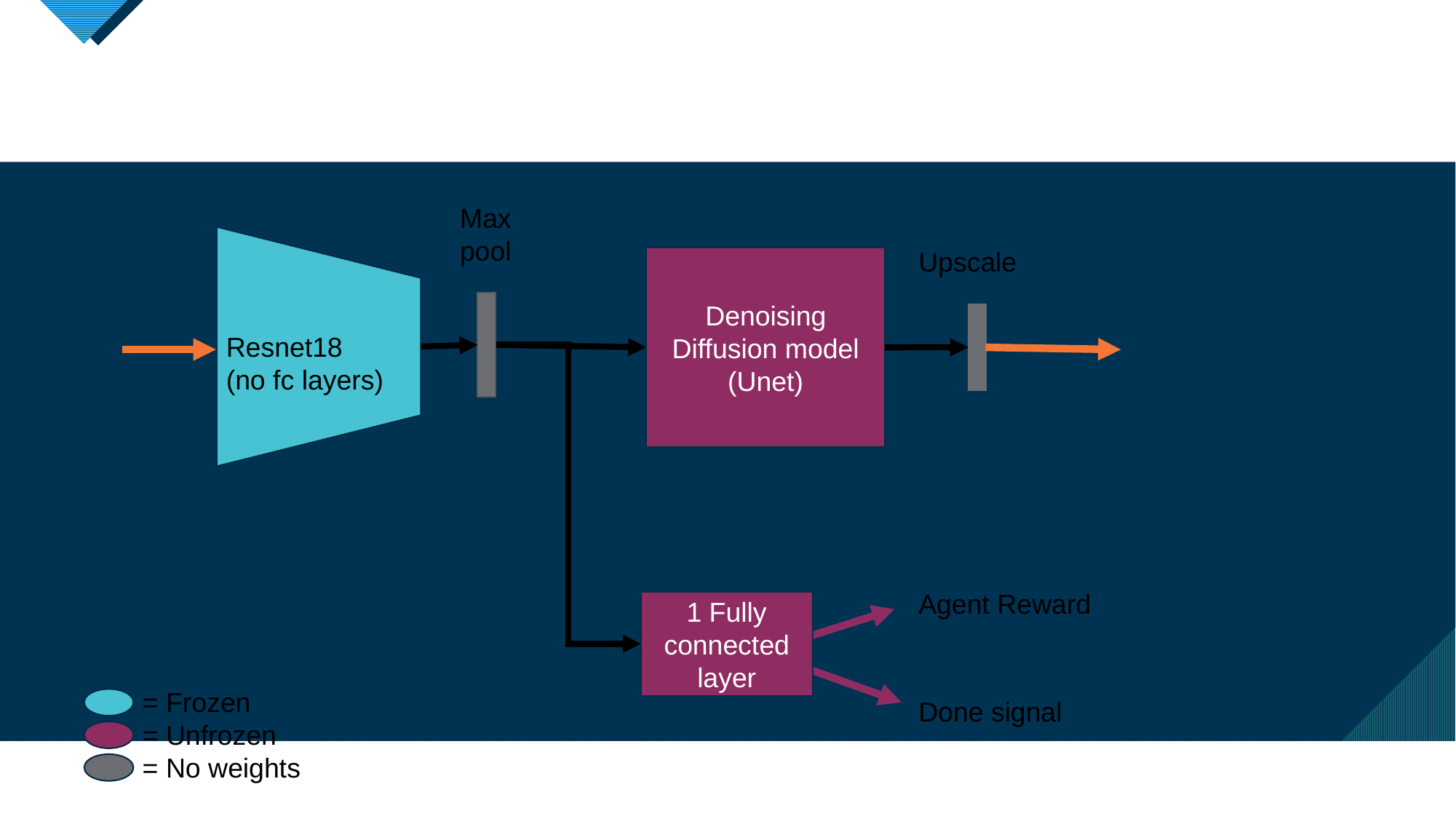

Max pool
Upscale

Denoising
Diffusion model
(Unet)

Resnet18
(no fc layers)
Agent Reward
1 Fully connected layer

	= Frozen
	= Unfrozen
	= No weights

Done signal

7